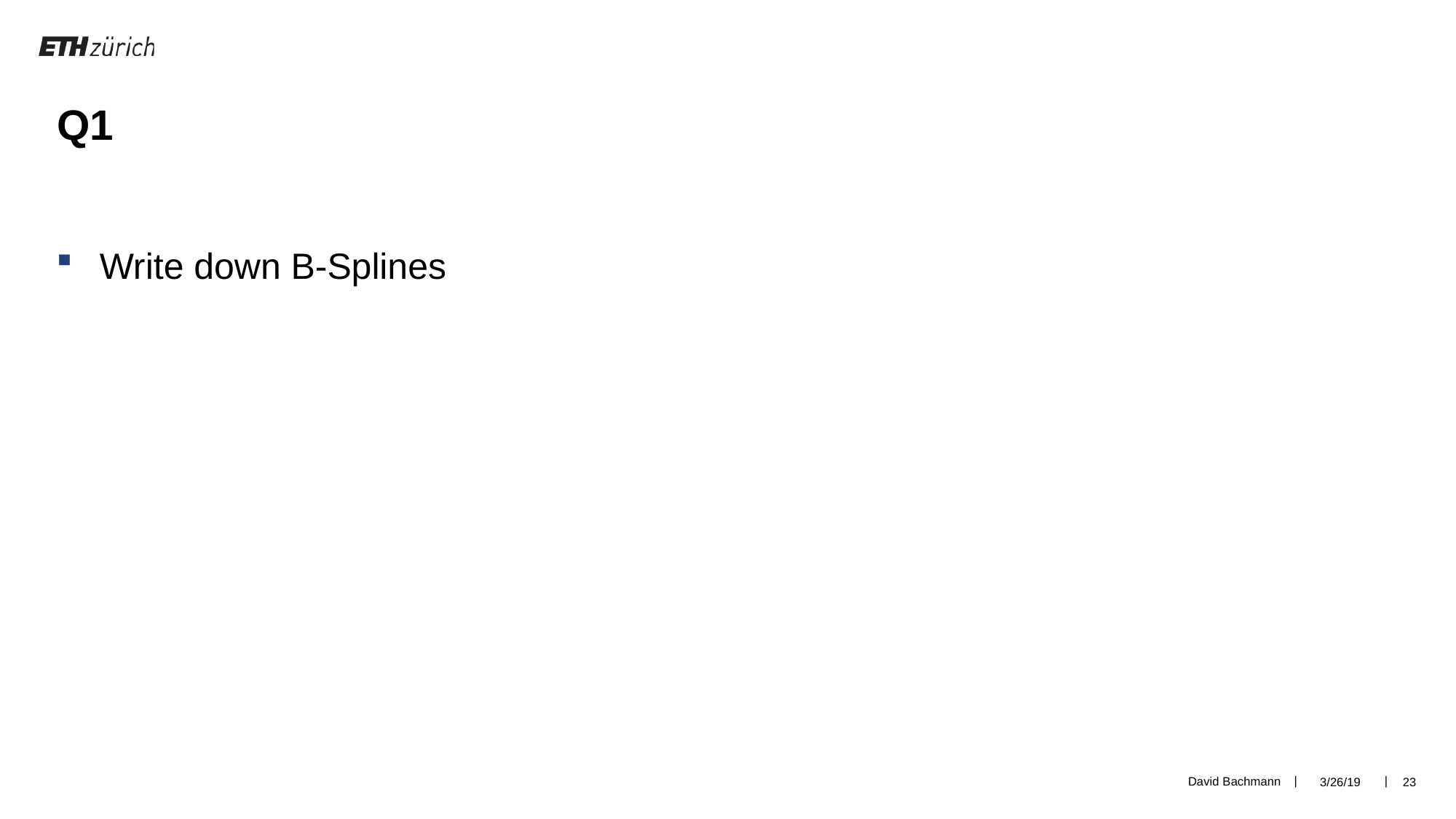

Q1
Write down B-Splines
David Bachmann
3/26/19
23